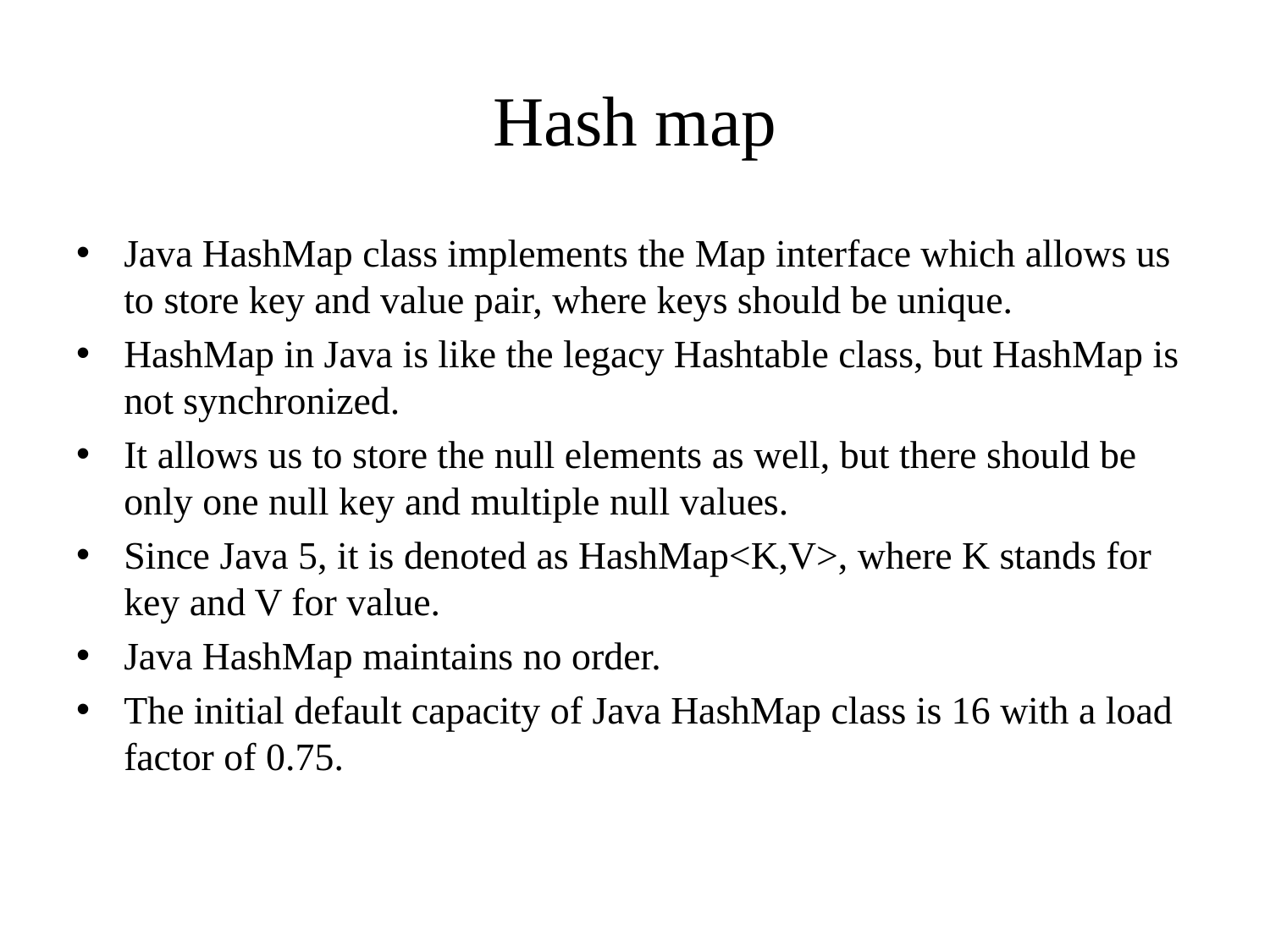

# Hash map
Java HashMap class implements the Map interface which allows us to store key and value pair, where keys should be unique.
HashMap in Java is like the legacy Hashtable class, but HashMap is not synchronized.
It allows us to store the null elements as well, but there should be only one null key and multiple null values.
Since Java 5, it is denoted as HashMap<K,V>, where K stands for key and V for value.
Java HashMap maintains no order.
The initial default capacity of Java HashMap class is 16 with a load factor of 0.75.